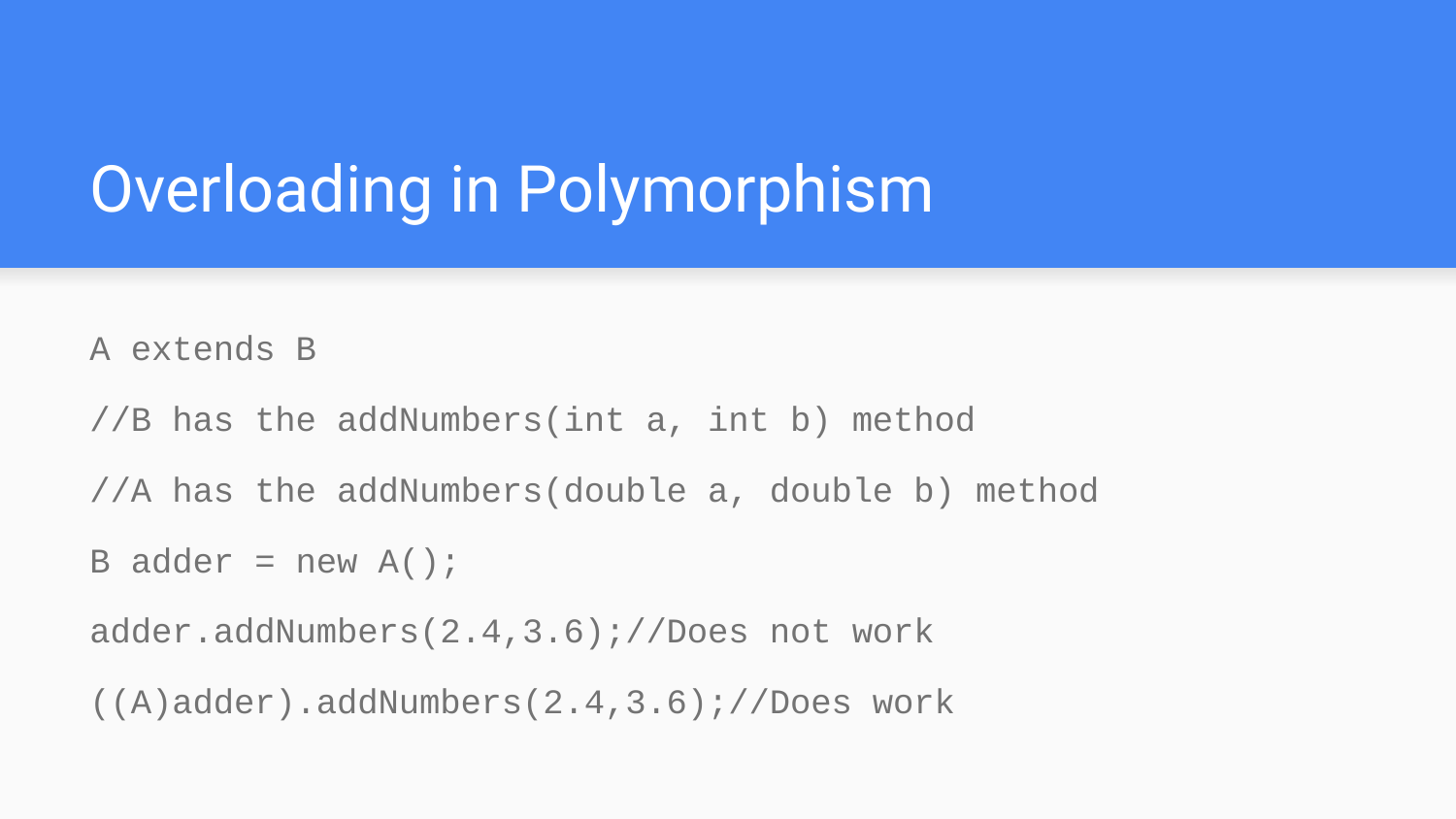

# Overloading in Polymorphism
A extends B
//B has the addNumbers(int a, int b) method
//A has the addNumbers(double a, double b) method
B adder = new A();
adder.addNumbers(2.4,3.6);//Does not work
((A)adder).addNumbers(2.4,3.6);//Does work